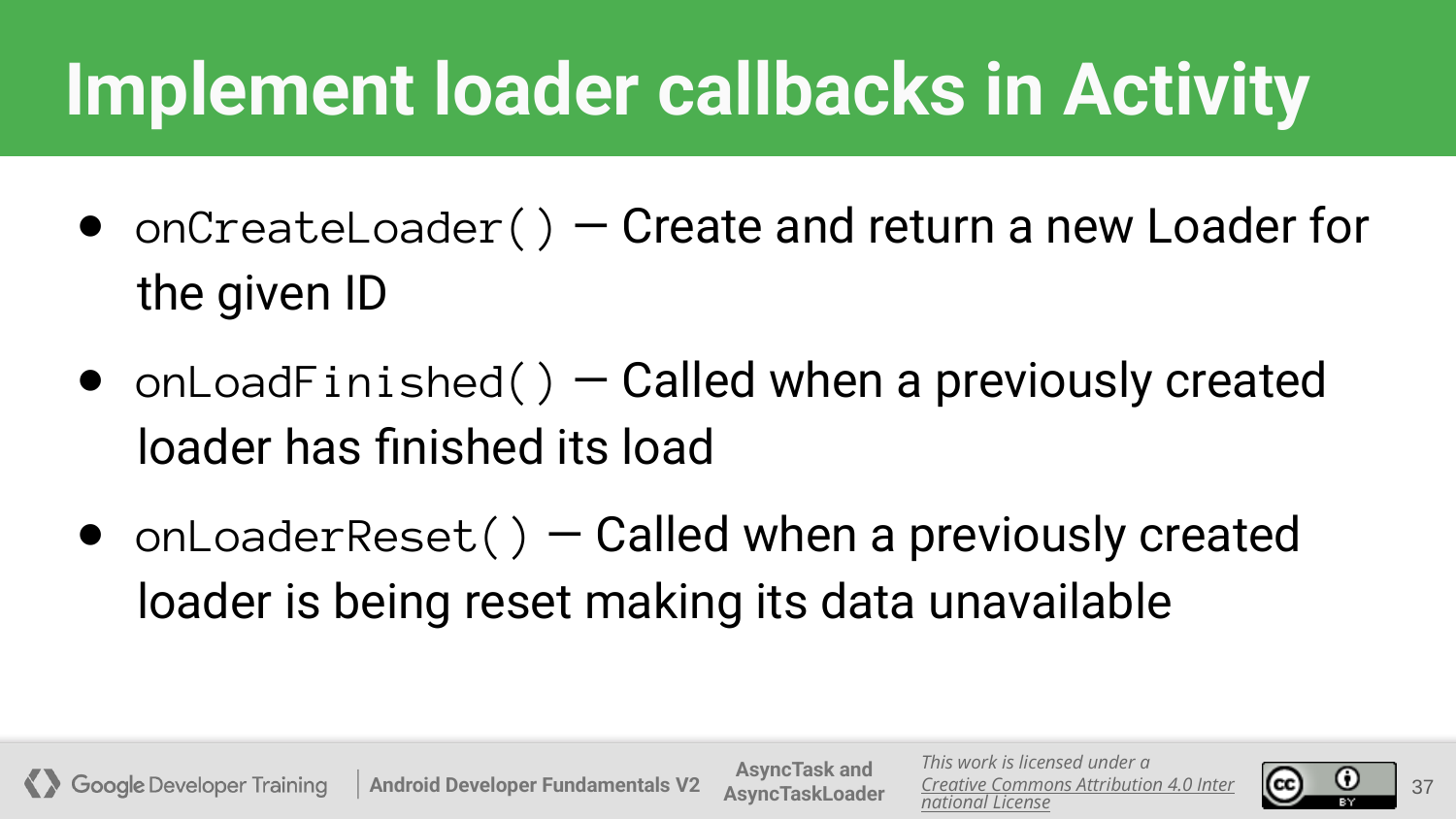

# Implement loader callbacks in Activity
onCreateLoader() — Create and return a new Loader for the given ID
onLoadFinished() — Called when a previously created loader has finished its load
onLoaderReset() — Called when a previously created loader is being reset making its data unavailable

37